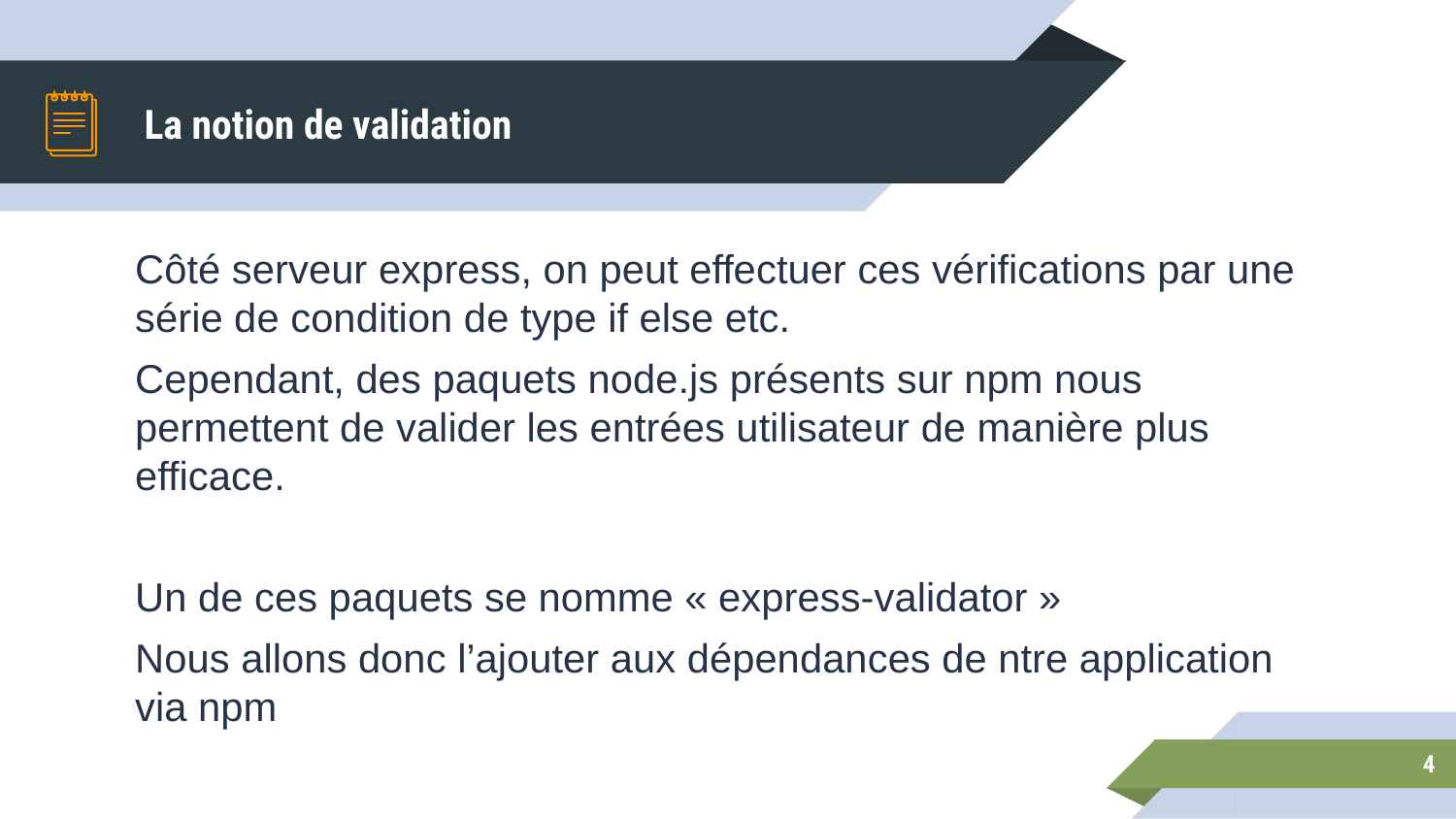

# La notion de validation

Côté serveur express, on peut effectuer ces vérifications par une série de condition de type if else etc.
Cependant, des paquets node.js présents sur npm nous permettent de valider les entrées utilisateur de manière plus efficace.

Un de ces paquets se nomme « express-validator »
Nous allons donc l’ajouter aux dépendances de ntre application via npm
4